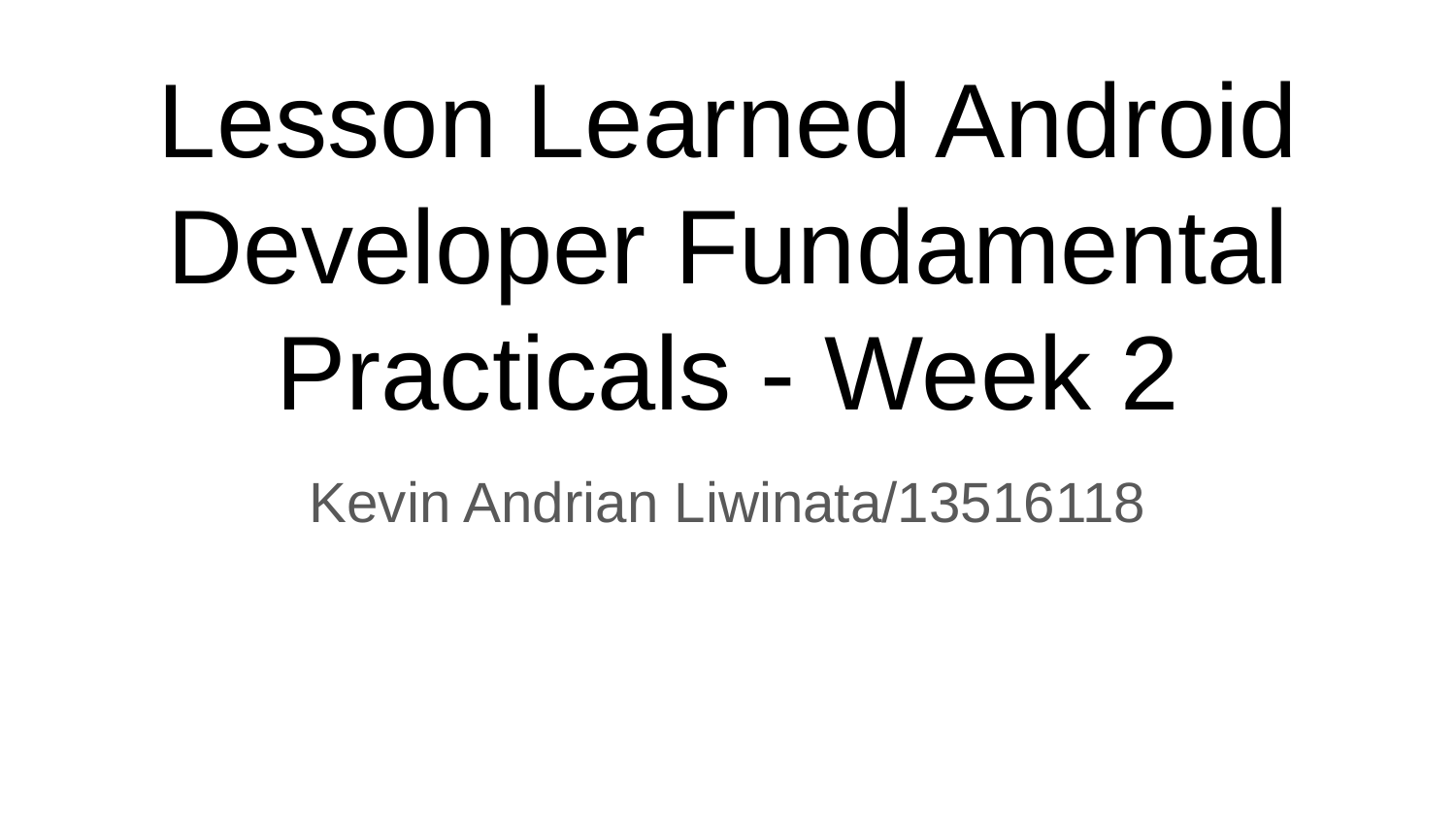

# Lesson Learned Android Developer Fundamental Practicals - Week 2
Kevin Andrian Liwinata/13516118